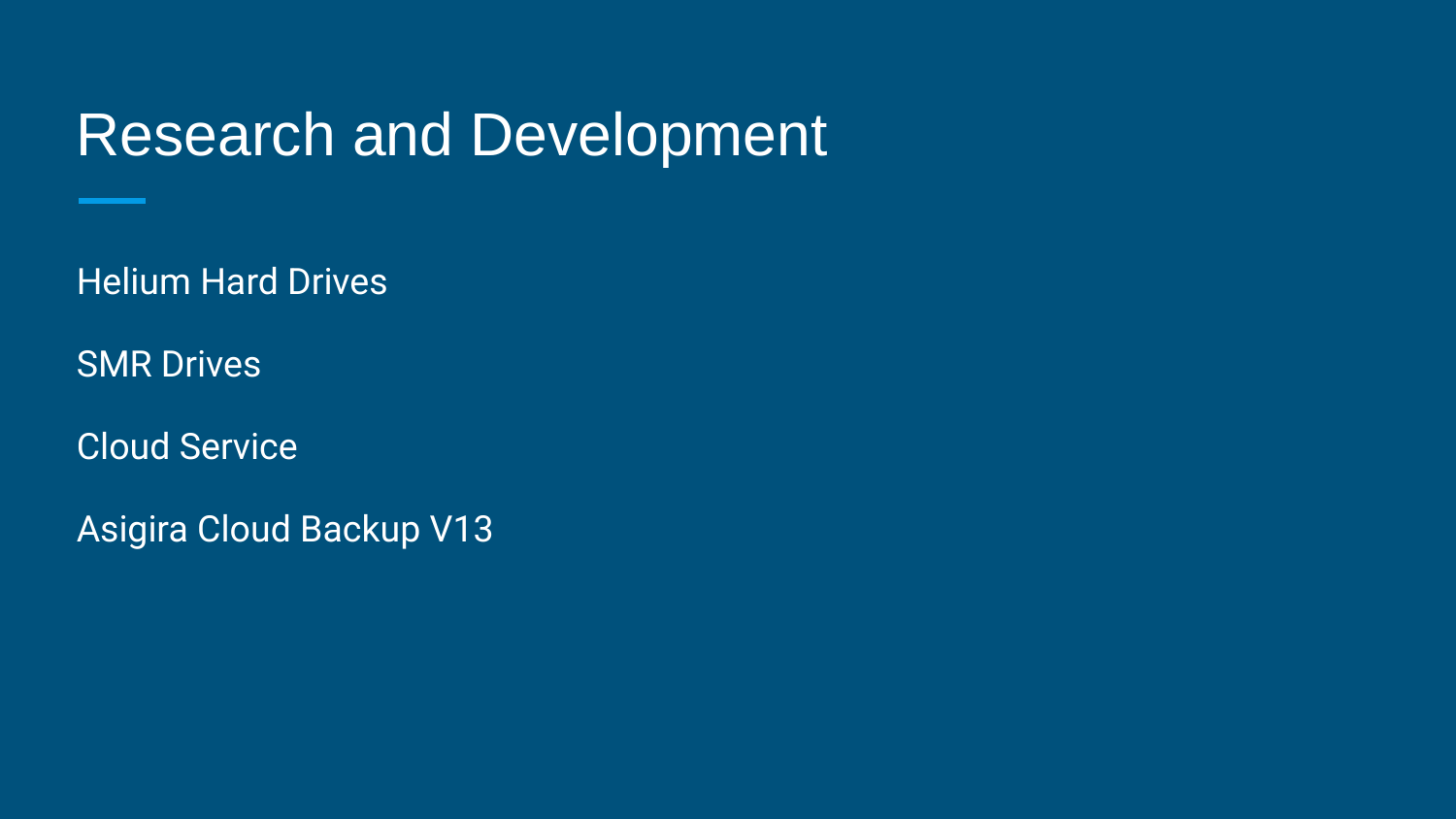

# Research and Development
Helium Hard Drives
SMR Drives
Cloud Service
Asigira Cloud Backup V13